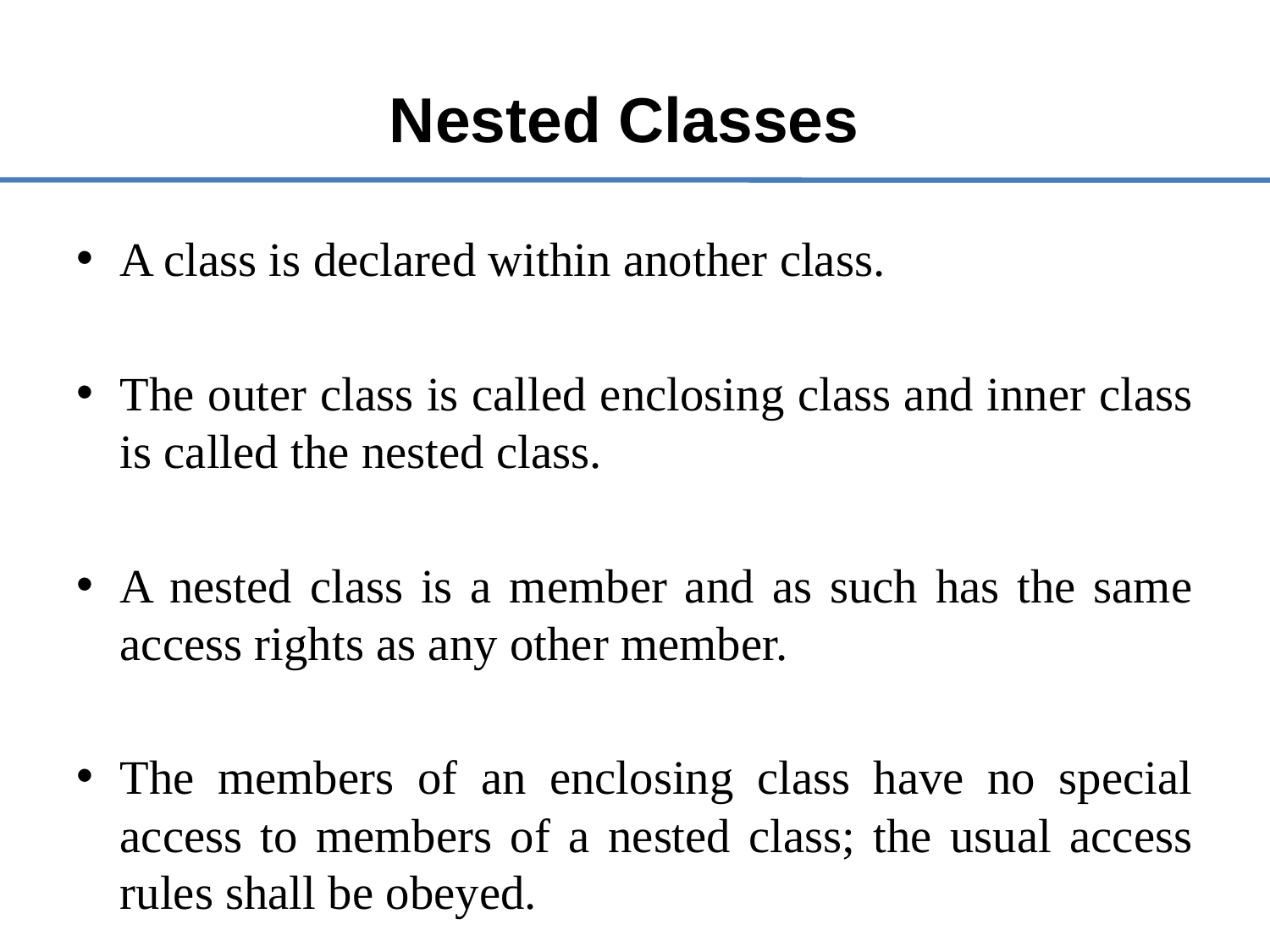

# Nested Classes
A class is declared within another class.

The outer class is called enclosing class and inner class is called the nested class.

A nested class is a member and as such has the same access rights as any other member.

The members of an enclosing class have no special access to members of a nested class; the usual access rules shall be obeyed.